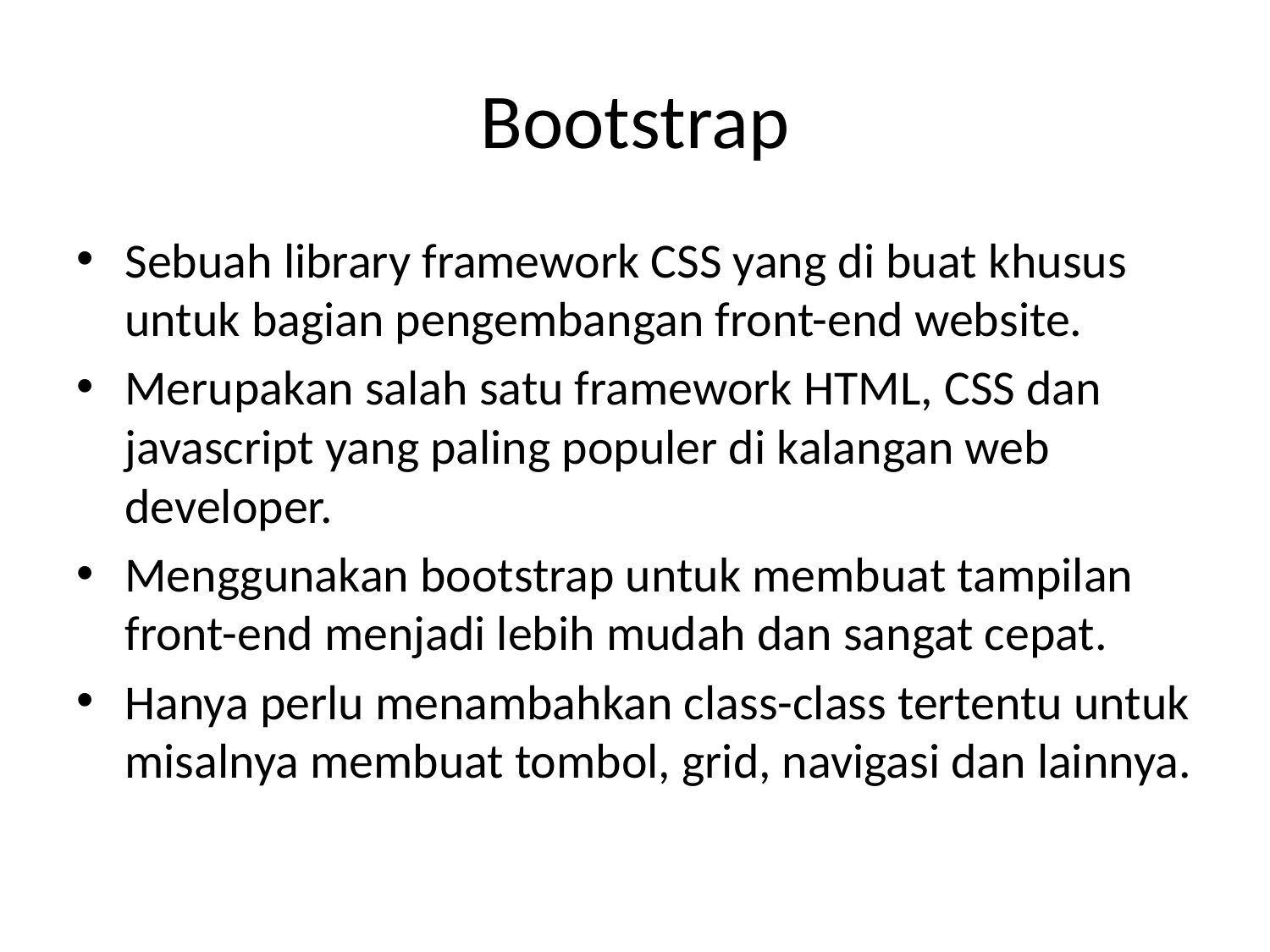

# Bootstrap
Sebuah library framework CSS yang di buat khusus untuk bagian pengembangan front-end website.
Merupakan salah satu framework HTML, CSS dan javascript yang paling populer di kalangan web developer.
Menggunakan bootstrap untuk membuat tampilan front-end menjadi lebih mudah dan sangat cepat.
Hanya perlu menambahkan class-class tertentu untuk misalnya membuat tombol, grid, navigasi dan lainnya.